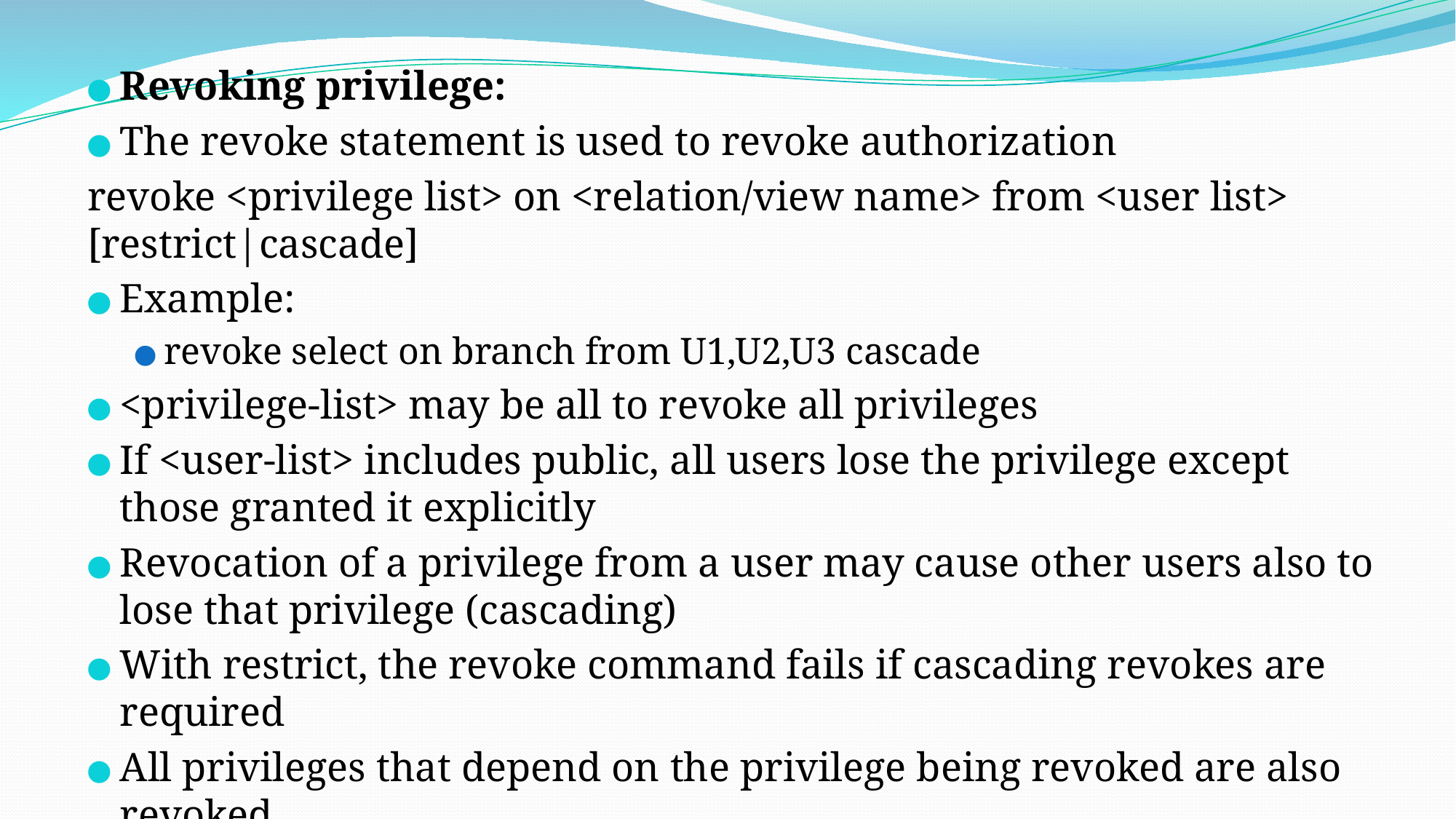

Revoking privilege:
The revoke statement is used to revoke authorization
revoke <privilege list> on <relation/view name> from <user list> [restrict|cascade]
Example:
revoke select on branch from U1,U2,U3 cascade
<privilege-list> may be all to revoke all privileges
If <user-list> includes public, all users lose the privilege except those granted it explicitly
Revocation of a privilege from a user may cause other users also to lose that privilege (cascading)
With restrict, the revoke command fails if cascading revokes are required
All privileges that depend on the privilege being revoked are also revoked
#